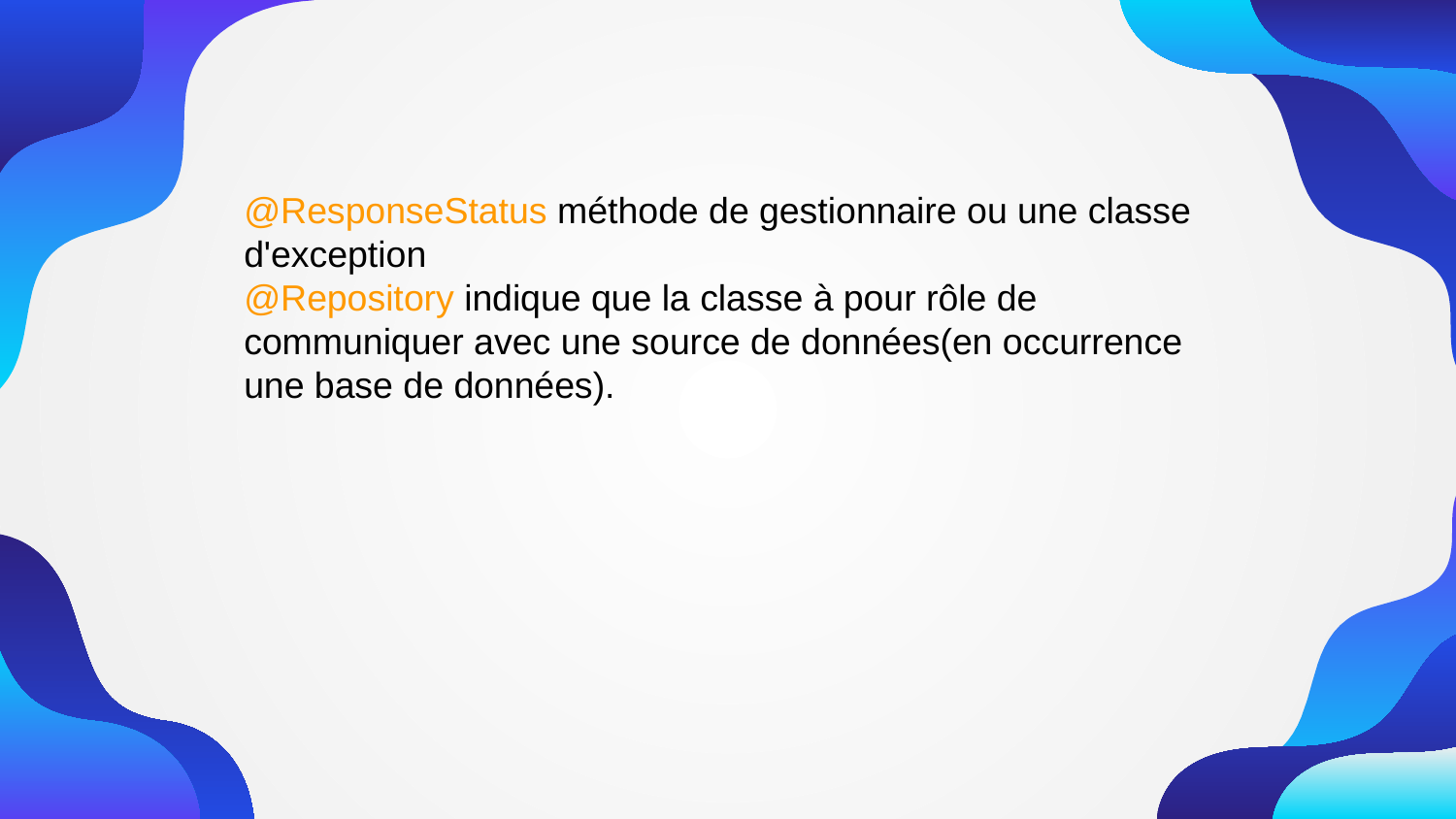

@ResponseStatus méthode de gestionnaire ou une classe d'exception
@Repository indique que la classe à pour rôle de communiquer avec une source de données(en occurrence une base de données).